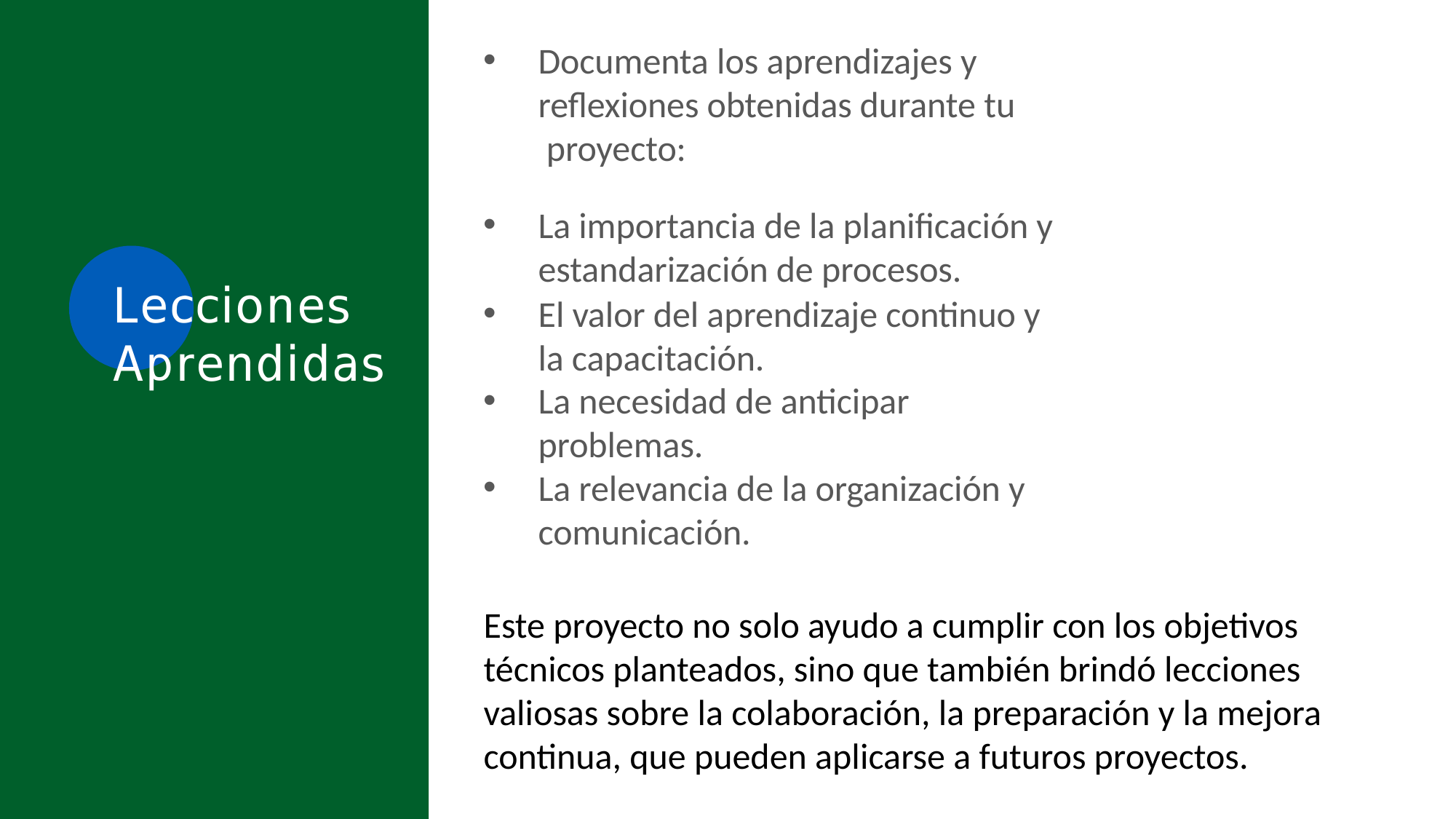

Documenta los aprendizajes y  reflexiones obtenidas durante tu  proyecto:
La importancia de la planificación y estandarización de procesos.
El valor del aprendizaje continuo y la capacitación.
La necesidad de anticipar problemas.
La relevancia de la organización y comunicación.
Lecciones  Aprendidas
Este proyecto no solo ayudo a cumplir con los objetivos técnicos planteados, sino que también brindó lecciones valiosas sobre la colaboración, la preparación y la mejora continua, que pueden aplicarse a futuros proyectos.